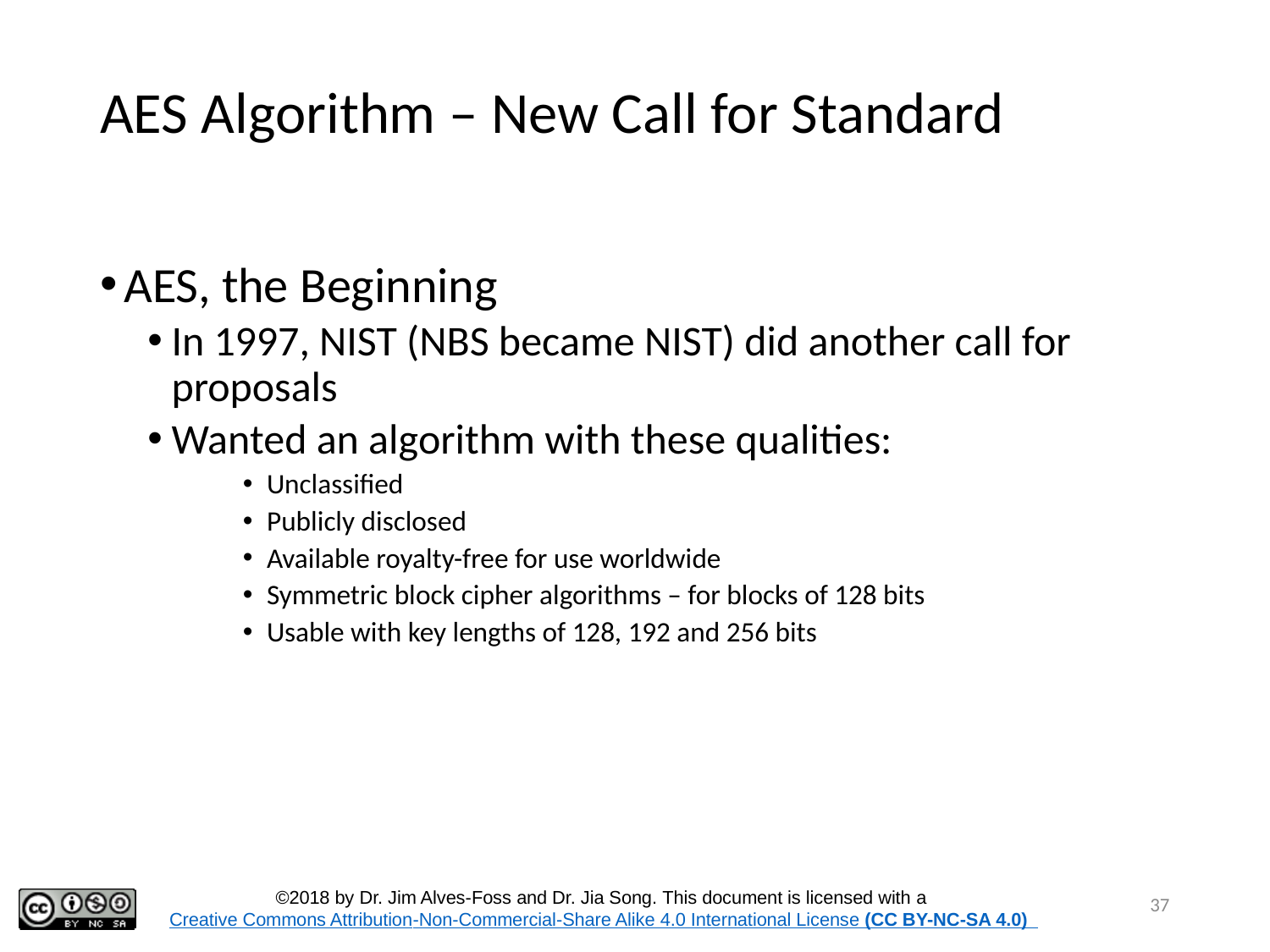

# AES Algorithm – New Call for Standard
AES, the Beginning
In 1997, NIST (NBS became NIST) did another call for proposals
Wanted an algorithm with these qualities:
Unclassified
Publicly disclosed
Available royalty-free for use worldwide
Symmetric block cipher algorithms – for blocks of 128 bits
Usable with key lengths of 128, 192 and 256 bits
37